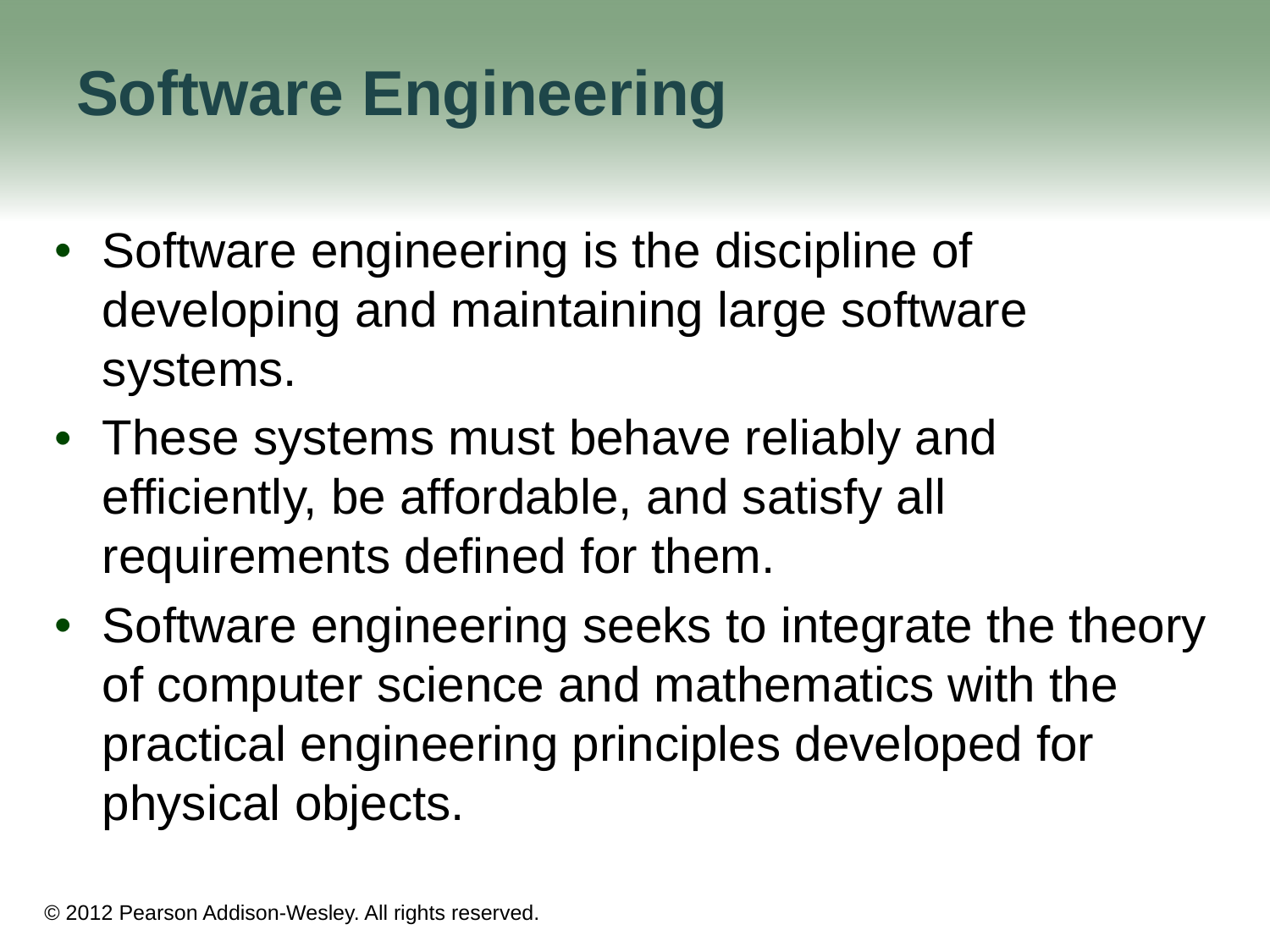

# Software Engineering
Software engineering is the discipline of developing and maintaining large software systems.
These systems must behave reliably and efficiently, be affordable, and satisfy all requirements defined for them.
Software engineering seeks to integrate the theory of computer science and mathematics with the practical engineering principles developed for physical objects.